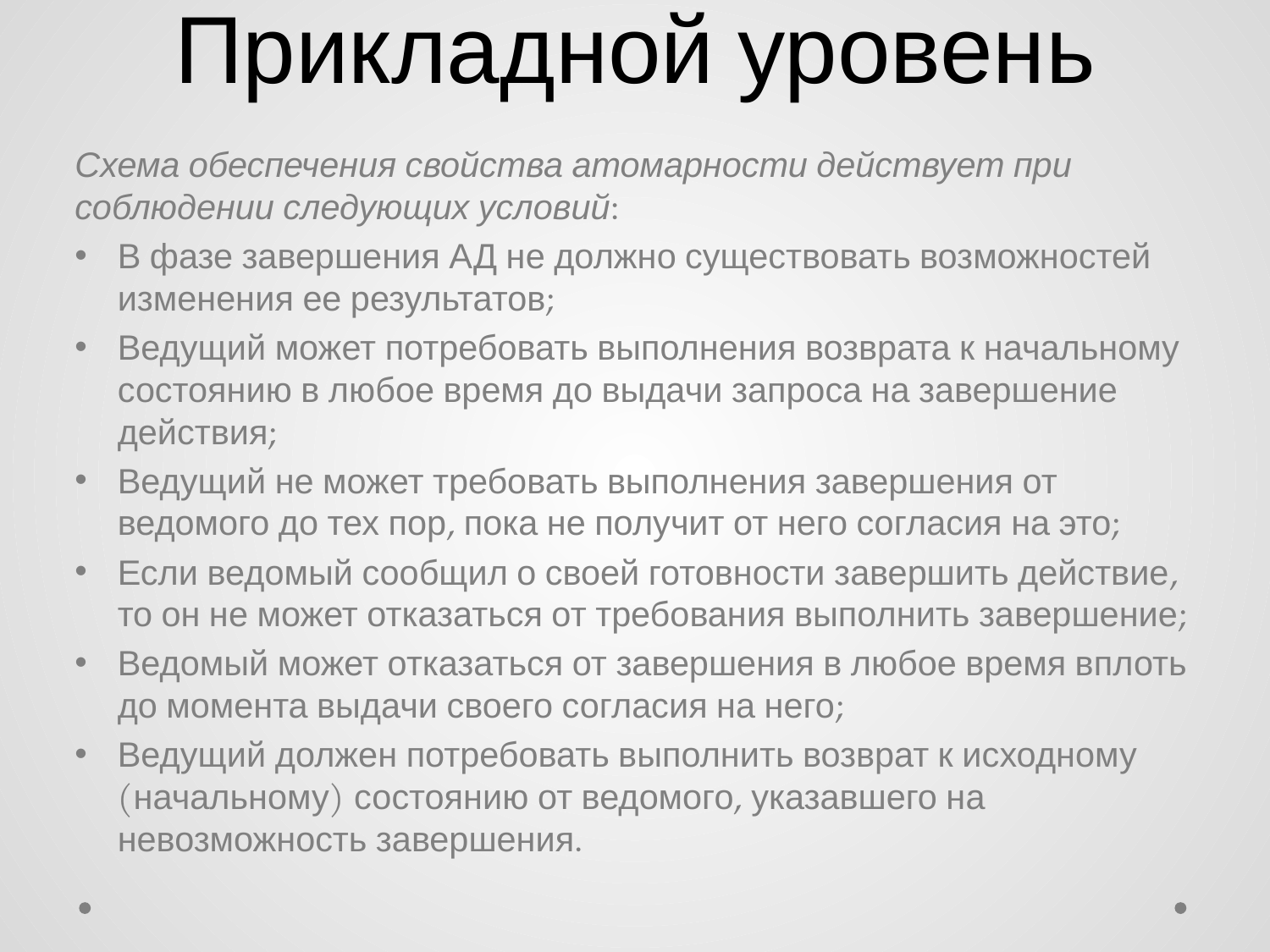

# Прикладной уровень
Схема обеспечения свойства атомарности действует при соблюдении следующих условий:
В фазе завершения АД не должно существовать возможностей изменения ее результатов;
Ведущий может потребовать выполнения возврата к начальному состоянию в любое время до выдачи запроса на завершение действия;
Ведущий не может требовать выполнения завершения от ведомого до тех пор, пока не получит от него согласия на это;
Если ведомый сообщил о своей готовности завершить действие, то он не может отказаться от требования выполнить завершение;
Ведомый может отказаться от завершения в любое время вплоть до момента выдачи своего согласия на него;
Ведущий должен потребовать выполнить возврат к исходному (начальному) состоянию от ведомого, указавшего на невозможность завершения.